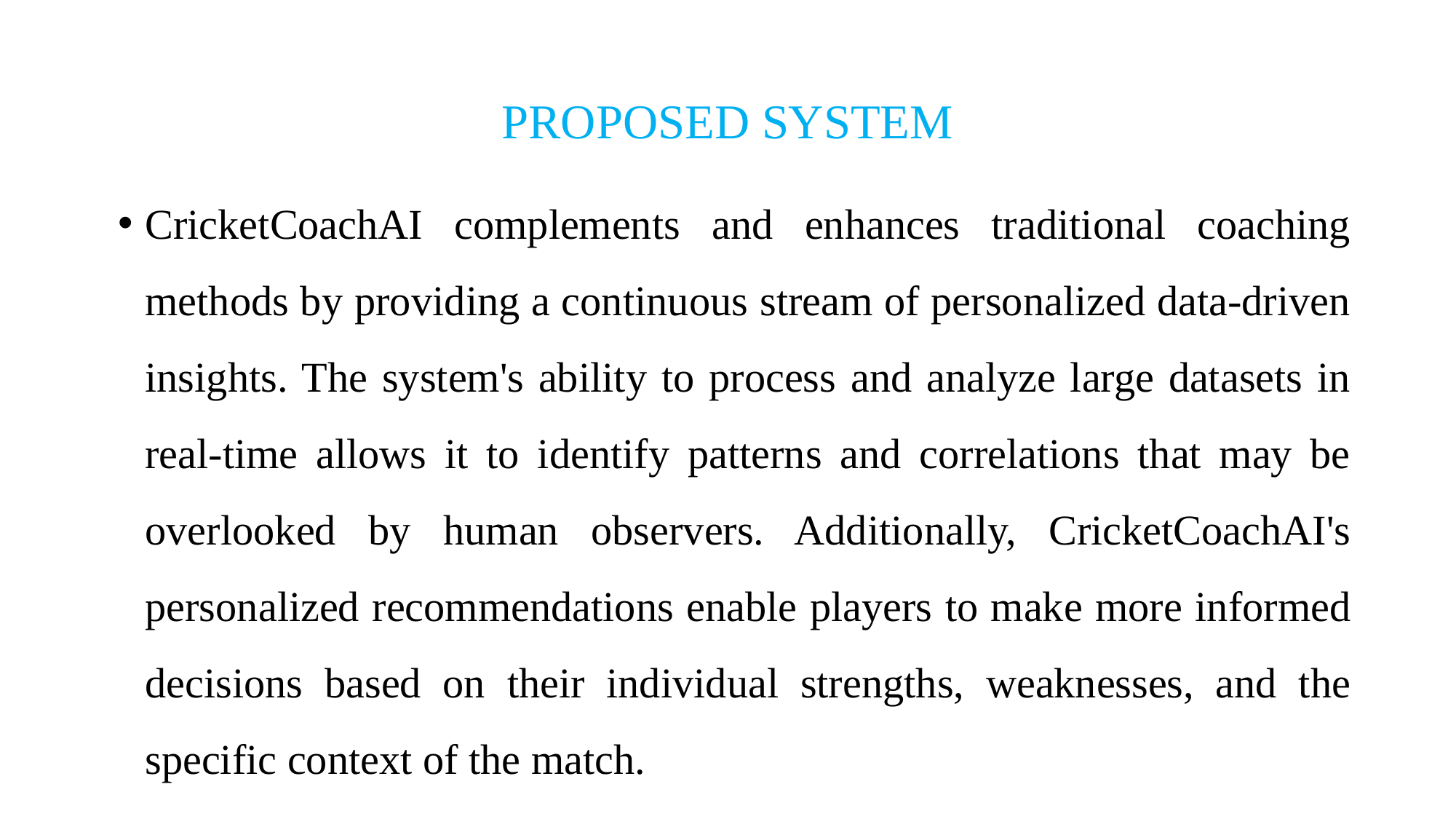

# PROPOSED SYSTEM
CricketCoachAI complements and enhances traditional coaching methods by providing a continuous stream of personalized data-driven insights. The system's ability to process and analyze large datasets in real-time allows it to identify patterns and correlations that may be overlooked by human observers. Additionally, CricketCoachAI's personalized recommendations enable players to make more informed decisions based on their individual strengths, weaknesses, and the specific context of the match.